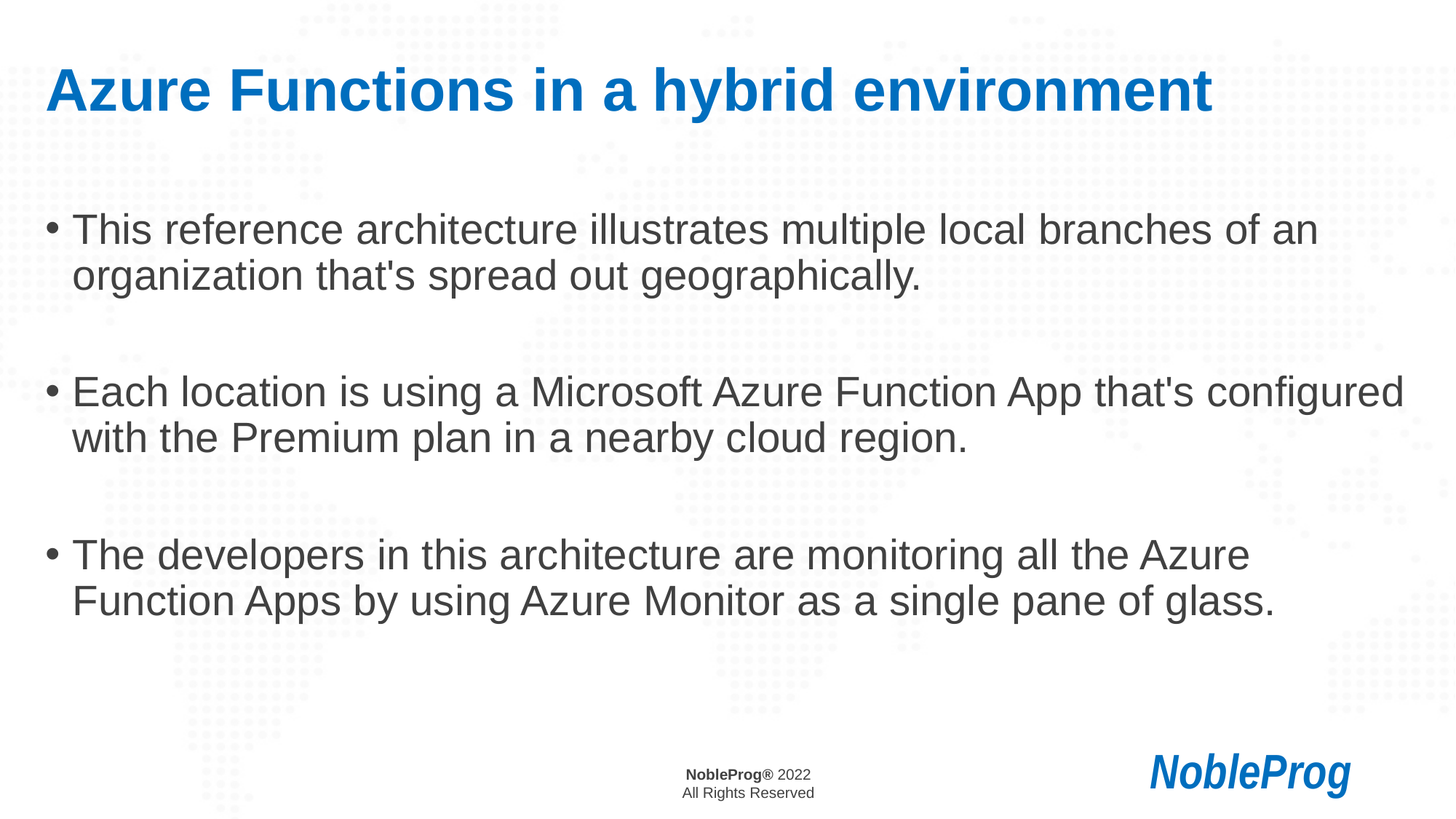

# Azure Functions in a hybrid environment
This reference architecture illustrates multiple local branches of an organization that's spread out geographically.

Each location is using a Microsoft Azure Function App that's configured with the Premium plan in a nearby cloud region.

The developers in this architecture are monitoring all the Azure Function Apps by using Azure Monitor as a single pane of glass.